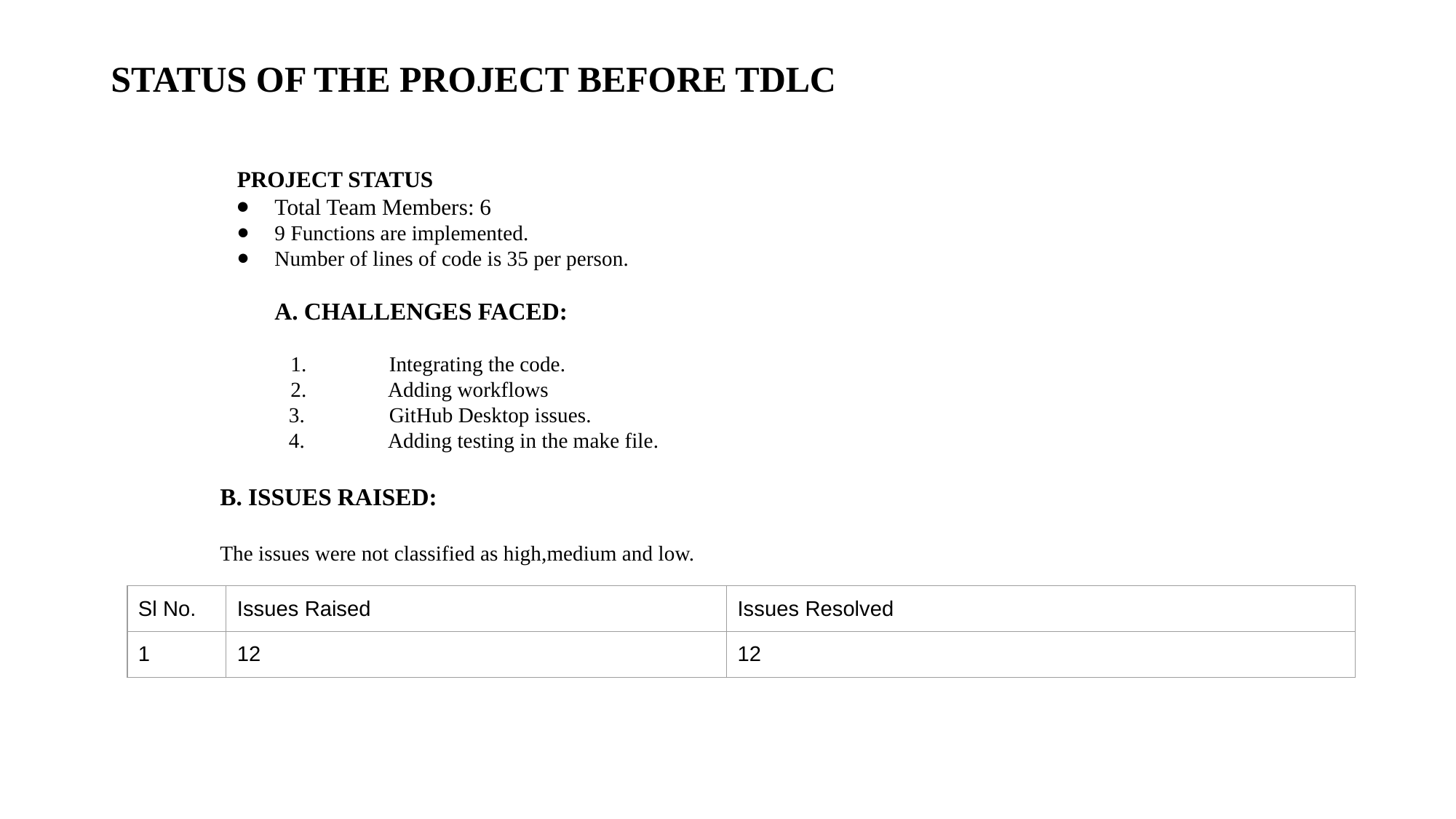

STATUS OF THE PROJECT BEFORE TDLC
   PROJECT STATUS
Total Team Members: 6
9 Functions are implemented.
Number of lines of code is 35 per person.

A. CHALLENGES FACED:

   1.	 Integrating the code.
   2. 	 Adding workflows
             3.	 GitHub Desktop issues.
             4.	 Adding testing in the make file.

B. ISSUES RAISED:

The issues were not classified as high,medium and low.
| Sl No. | Issues Raised | Issues Resolved |
| --- | --- | --- |
| 1 | 12 | 12 |